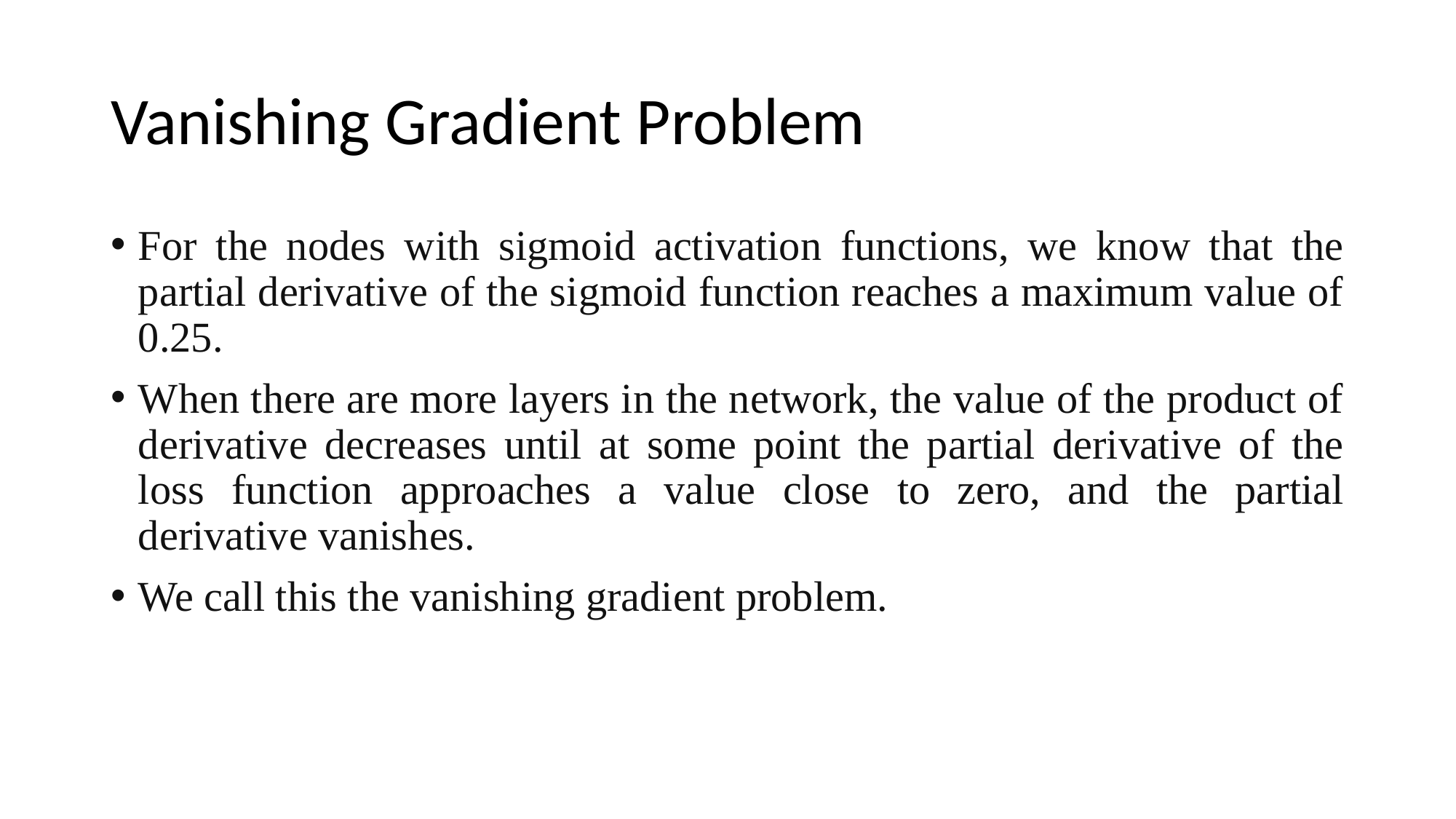

# Vanishing Gradient Problem
For the nodes with sigmoid activation functions, we know that the partial derivative of the sigmoid function reaches a maximum value of 0.25.
When there are more layers in the network, the value of the product of derivative decreases until at some point the partial derivative of the loss function approaches a value close to zero, and the partial derivative vanishes.
We call this the vanishing gradient problem.